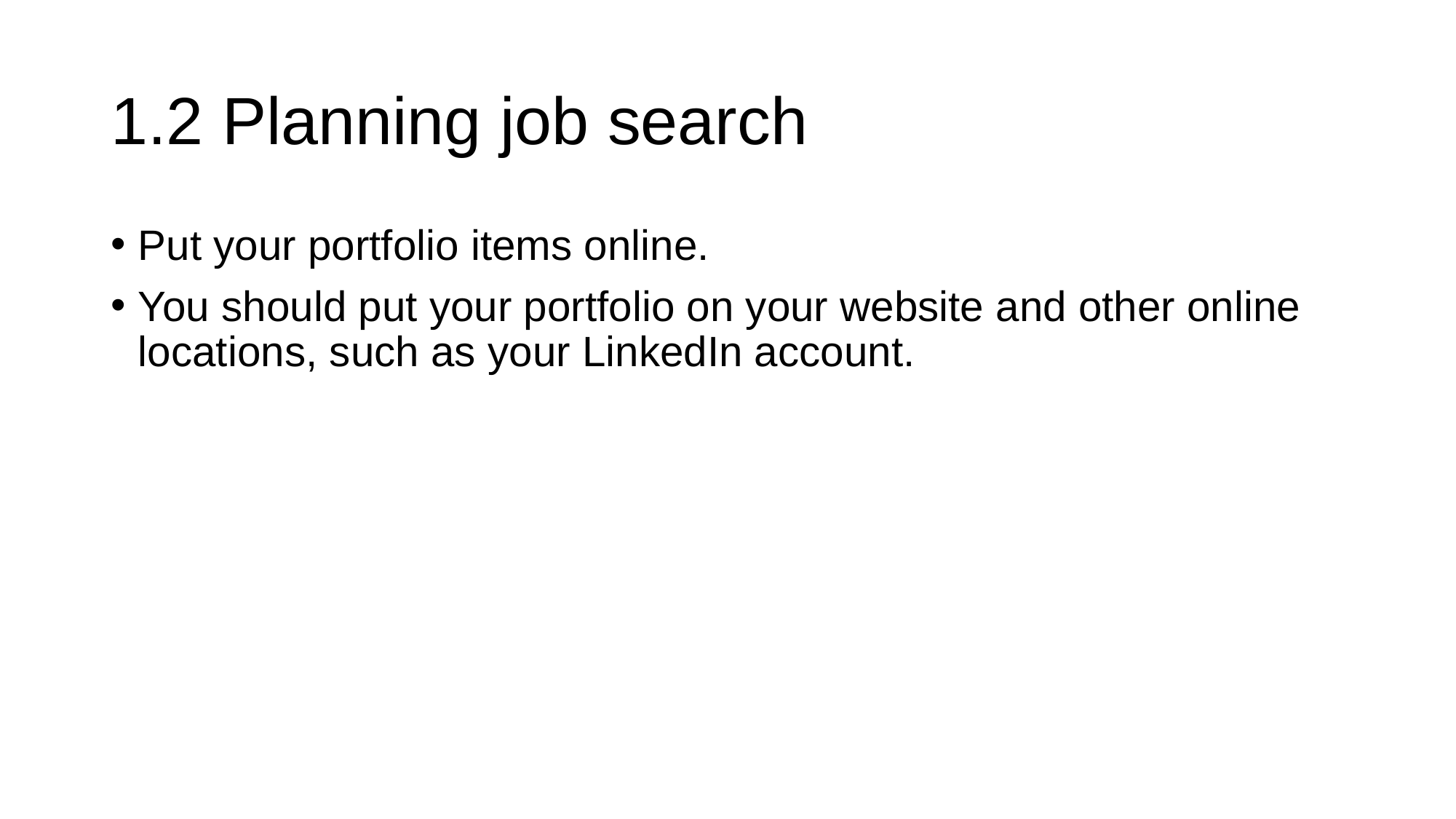

# 1.2 Planning job search
Put your portfolio items online.
You should put your portfolio on your website and other online locations, such as your LinkedIn account.